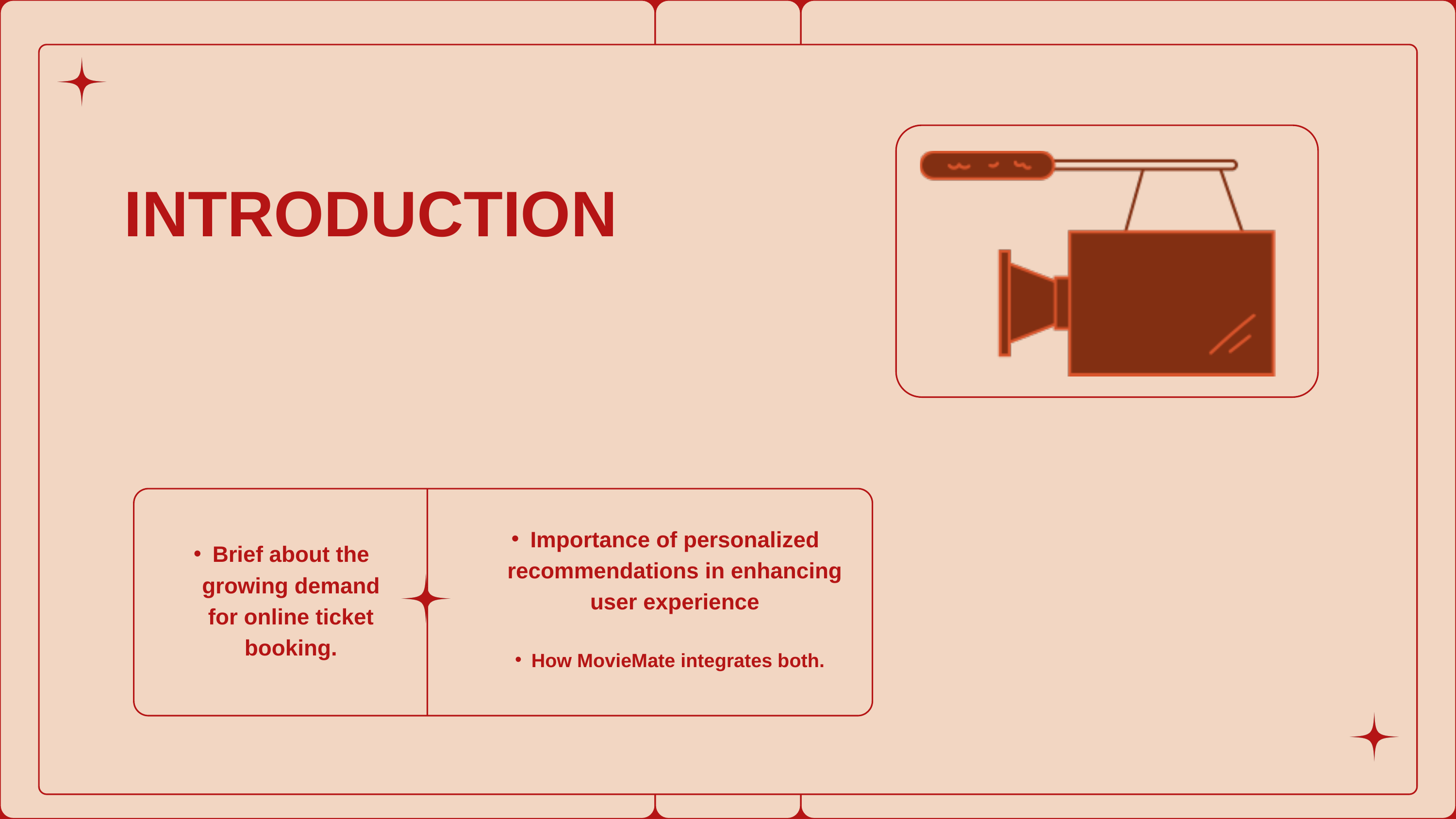

INTRODUCTION

Importance of personalized recommendations in enhancing user experience
Brief about the growing demand for online ticket booking.

How MovieMate integrates both.